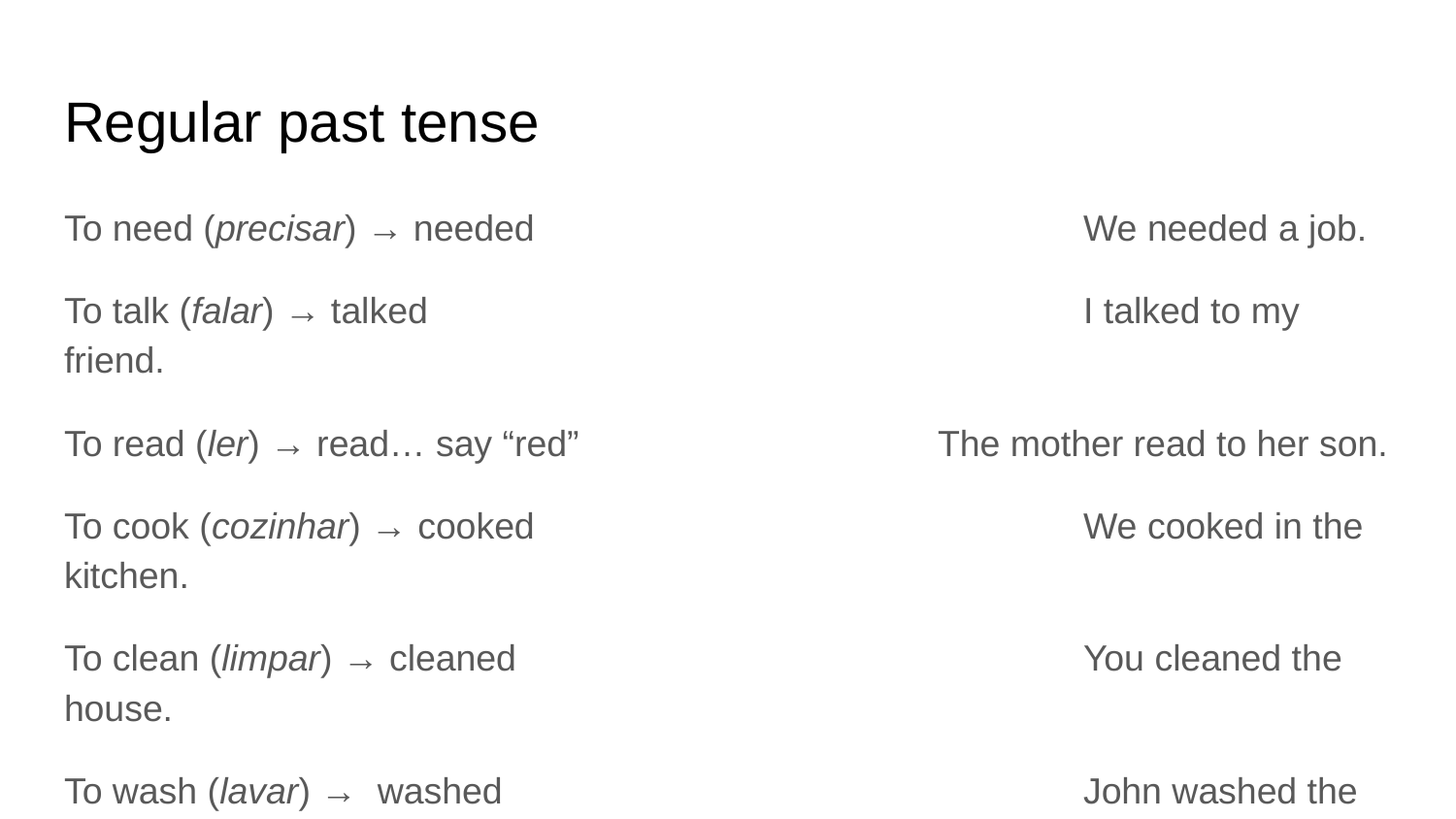

# Regular past tense
To need (precisar) → needed				We needed a job.
To talk (falar) → talked					I talked to my friend.
To read (ler) → read… say “red”			The mother read to her son.
To cook (cozinhar) → cooked				We cooked in the kitchen.
To clean (limpar) → cleaned				You cleaned the house.
To wash (lavar) →  washed				John washed the dishes.
To organize (organizar) → organized		The family organized the house.